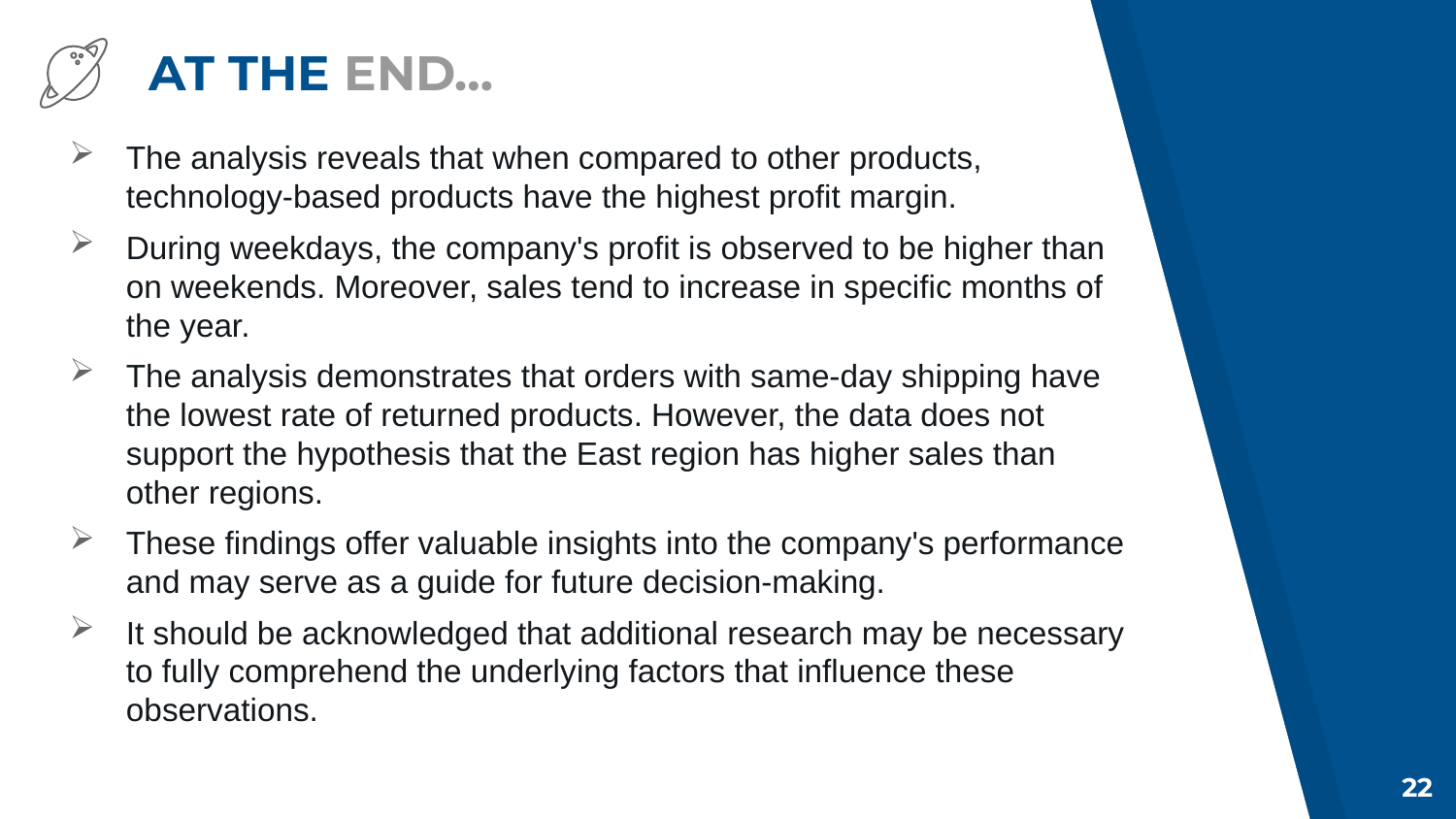

# AT THE END…

The analysis reveals that when compared to other products, technology-based products have the highest profit margin.
During weekdays, the company's profit is observed to be higher than on weekends. Moreover, sales tend to increase in specific months of the year.
The analysis demonstrates that orders with same-day shipping have the lowest rate of returned products. However, the data does not support the hypothesis that the East region has higher sales than other regions.
These findings offer valuable insights into the company's performance and may serve as a guide for future decision-making.
It should be acknowledged that additional research may be necessary to fully comprehend the underlying factors that influence these observations.

22